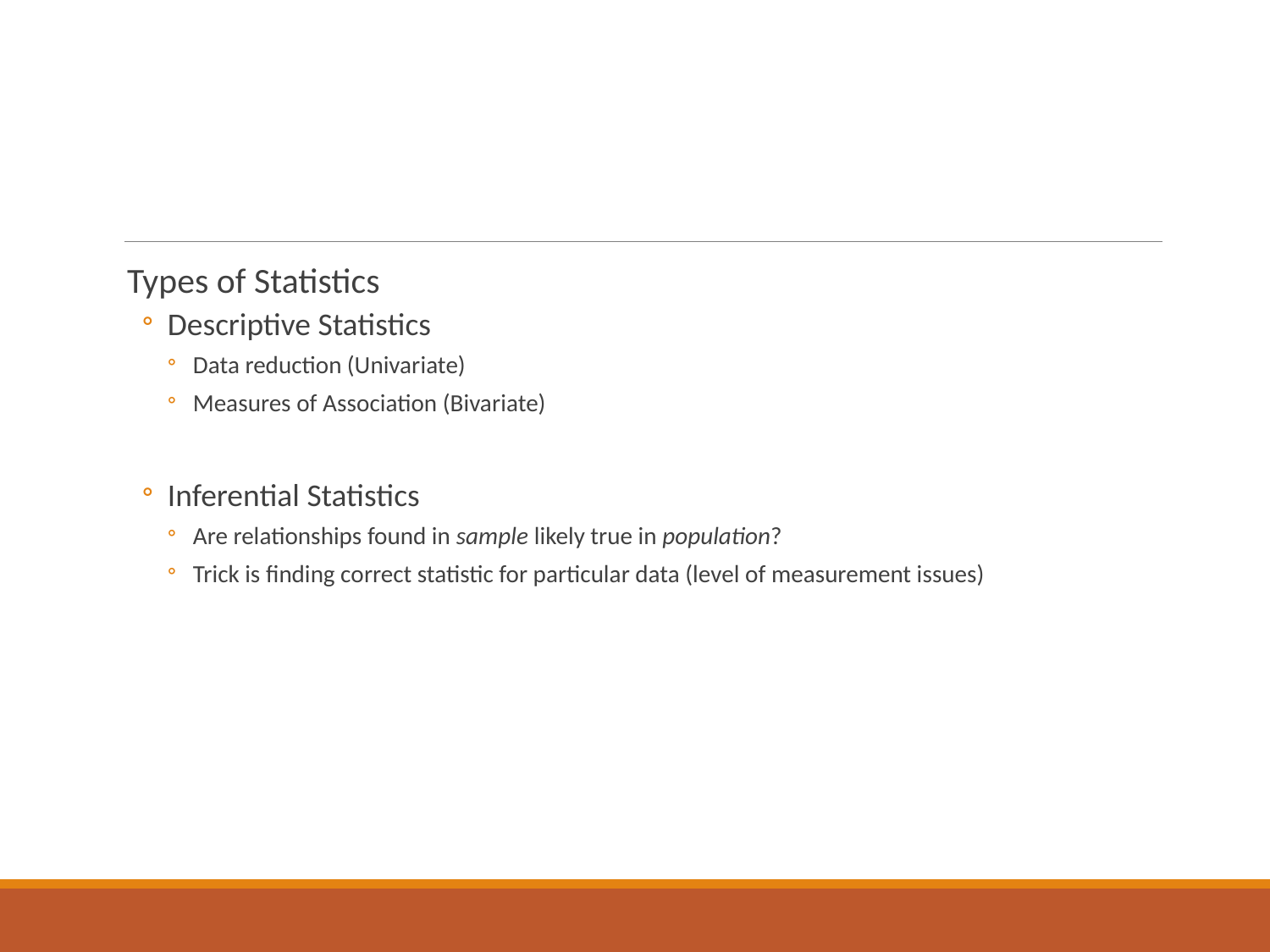

#
Types of Statistics
Descriptive Statistics
Data reduction (Univariate)
Measures of Association (Bivariate)

Inferential Statistics
Are relationships found in sample likely true in population?
Trick is finding correct statistic for particular data (level of measurement issues)